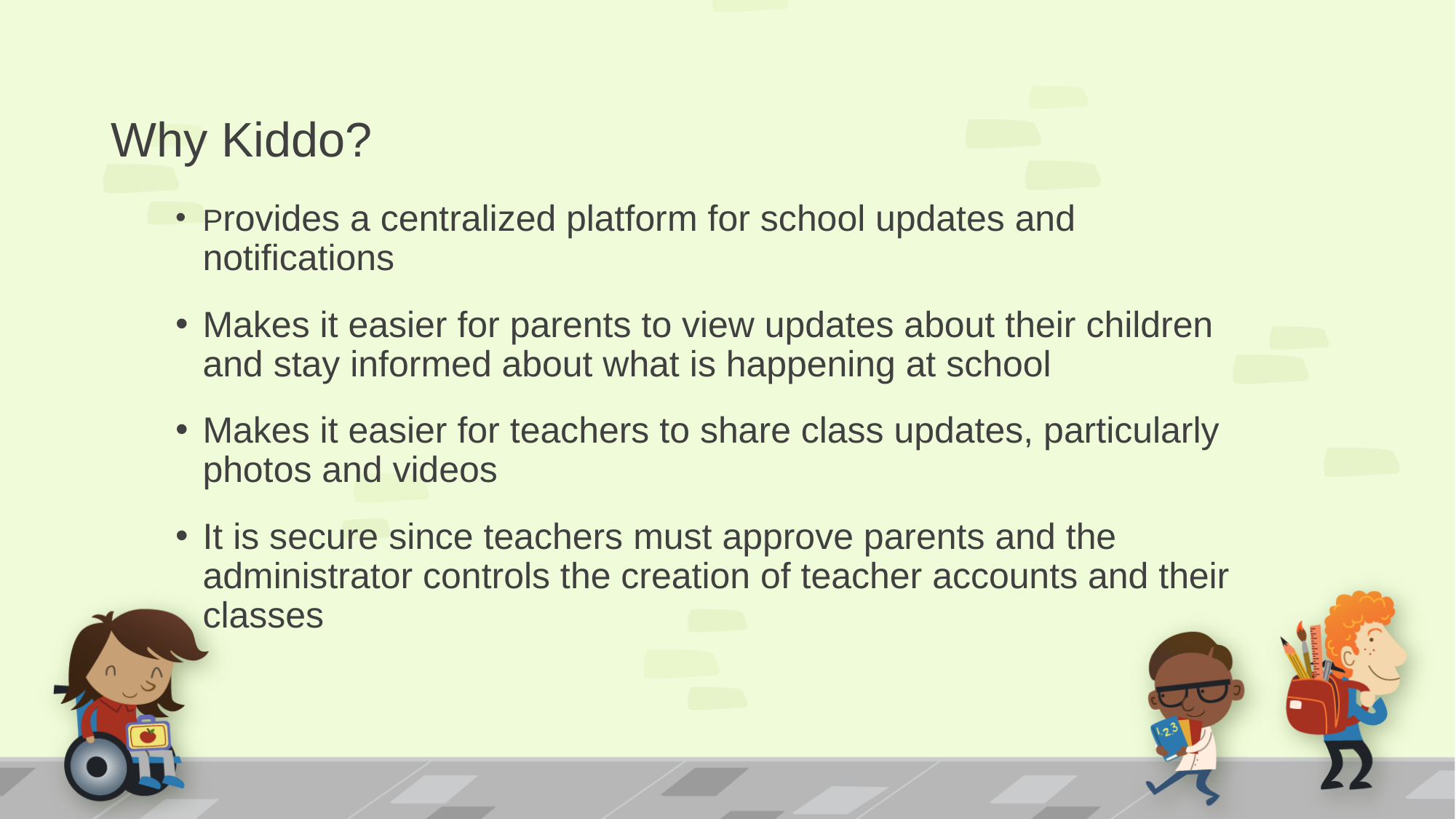

# Why Kiddo?
Provides a centralized platform for school updates and notifications
Makes it easier for parents to view updates about their children and stay informed about what is happening at school
Makes it easier for teachers to share class updates, particularly photos and videos
It is secure since teachers must approve parents and the administrator controls the creation of teacher accounts and their classes